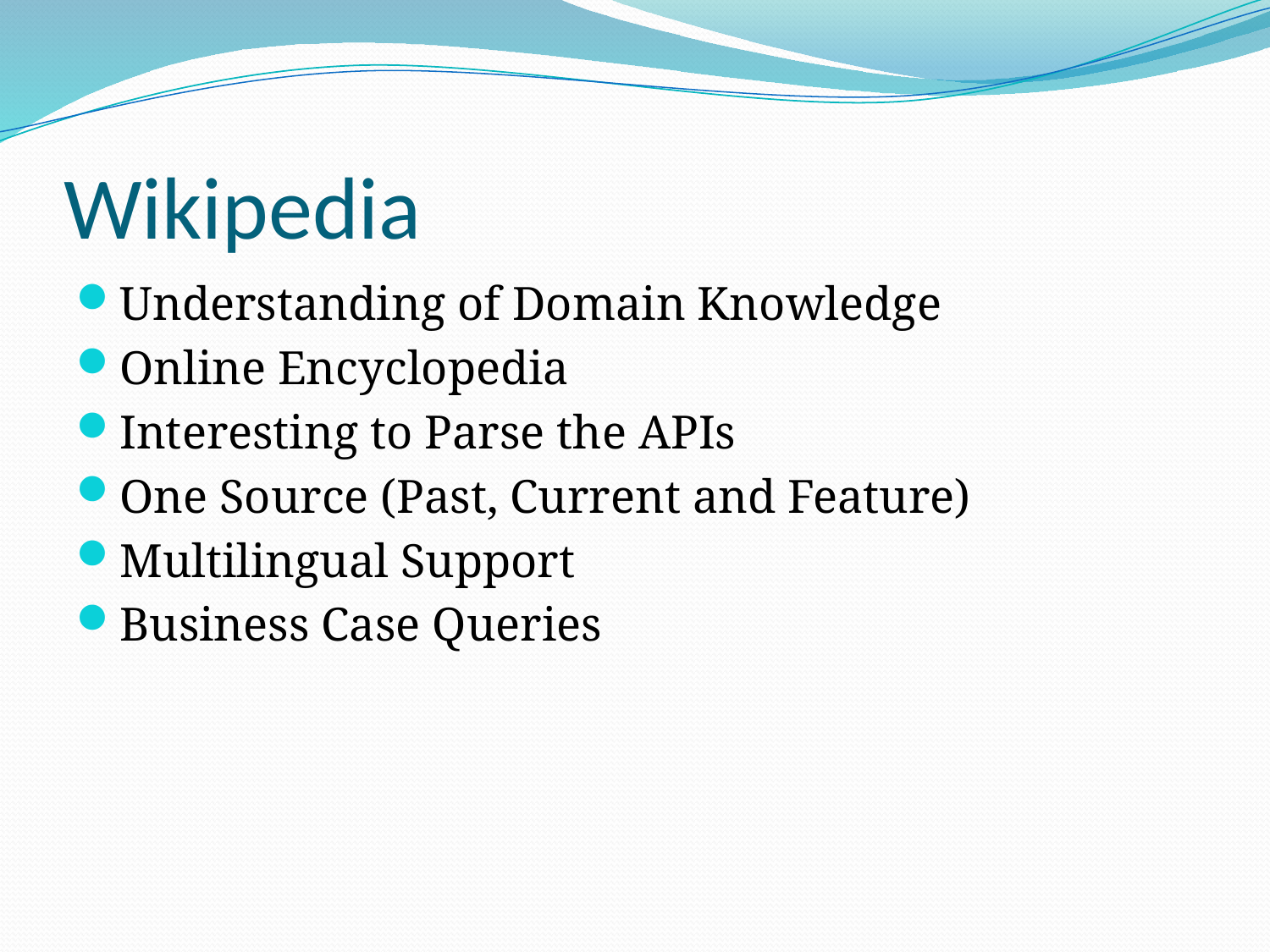

# Wikipedia
Understanding of Domain Knowledge
Online Encyclopedia
Interesting to Parse the APIs
One Source (Past, Current and Feature)
Multilingual Support
Business Case Queries